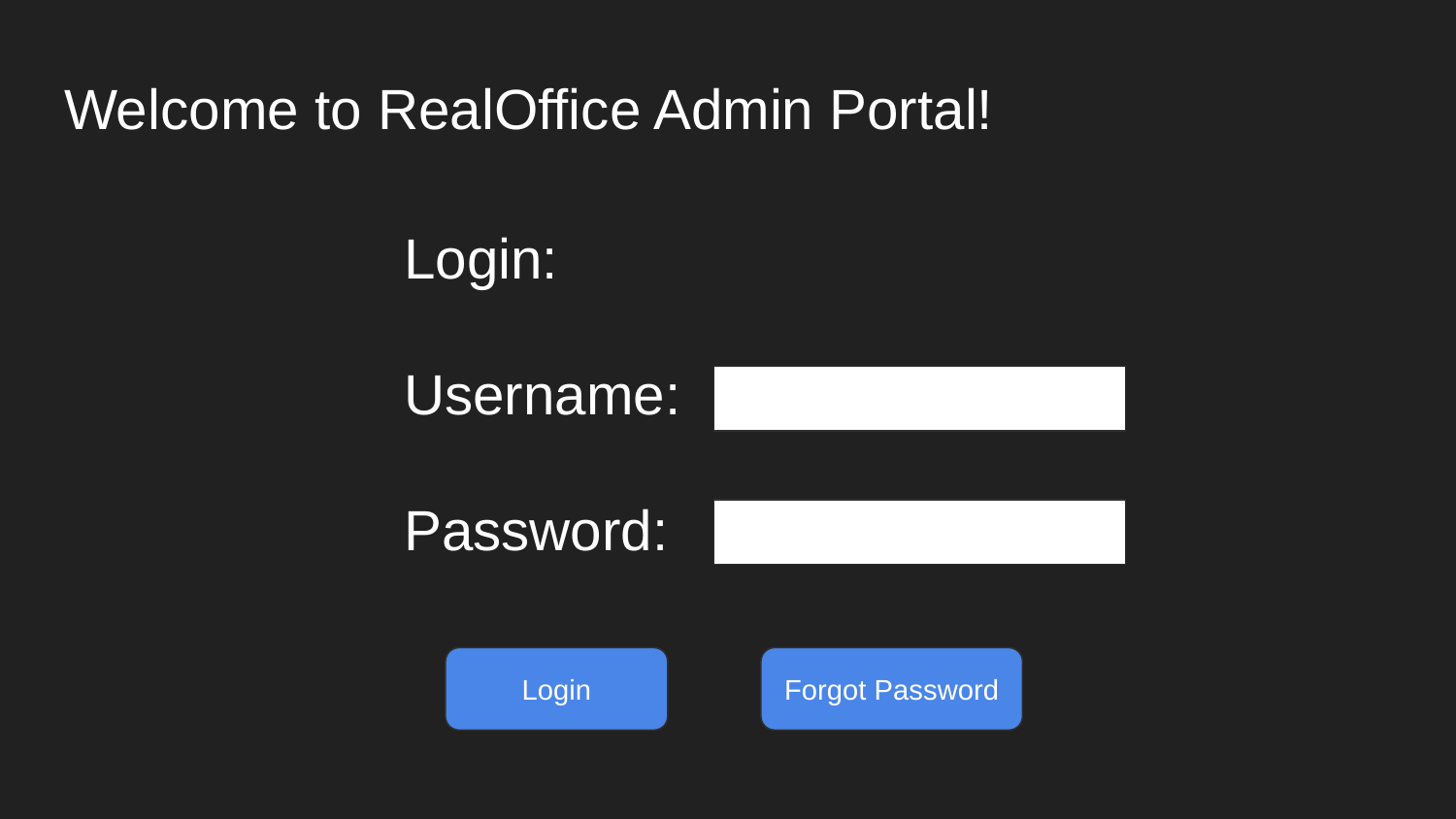

# Welcome to RealOffice Admin Portal!
Login:

Username:

Password:

Login
Forgot Password